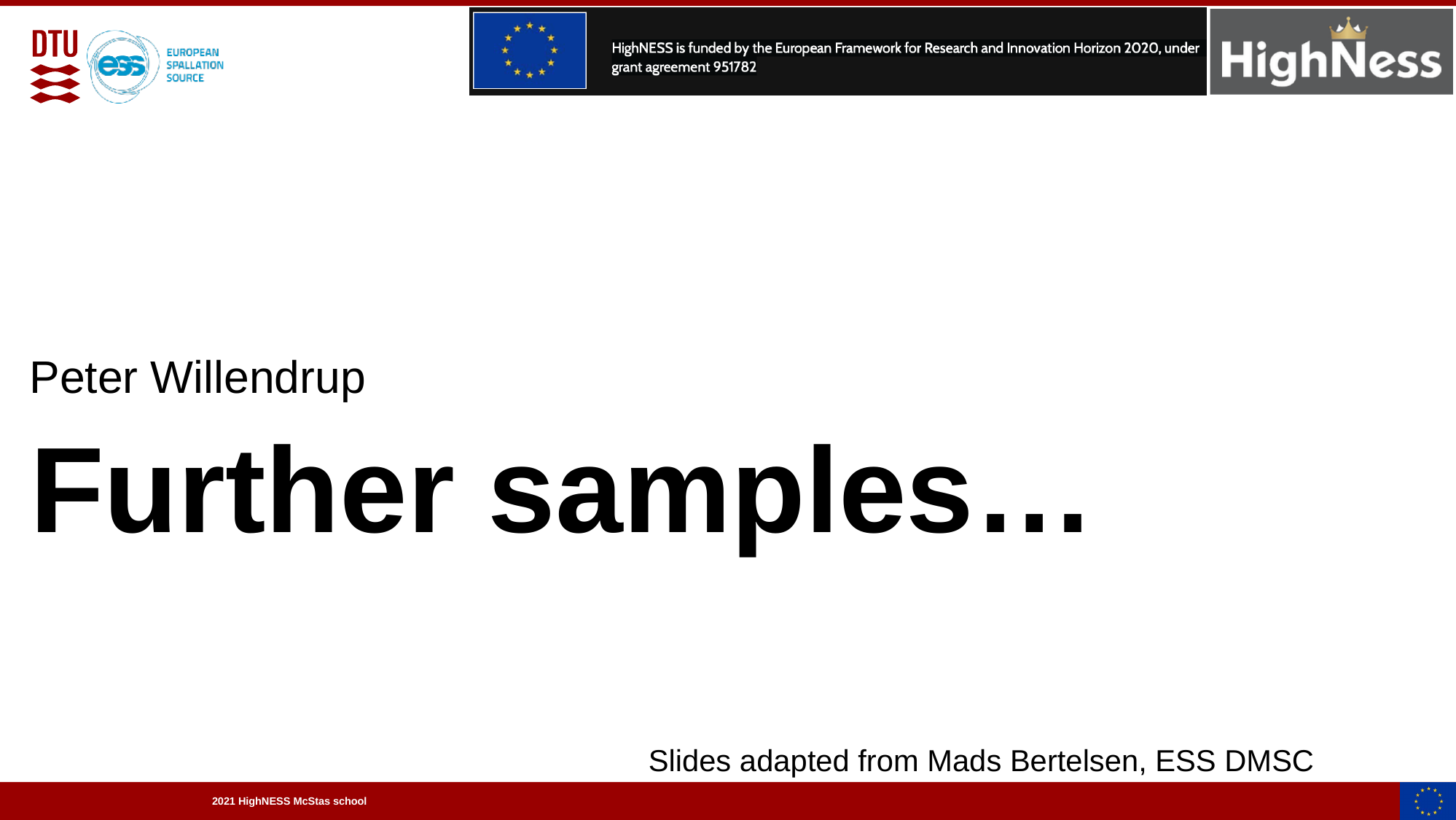

Peter Willendrup
# Further samples…
Slides adapted from Mads Bertelsen, ESS DMSC
Slides adapted from Mads Bertelsen, ESS DMSC
1